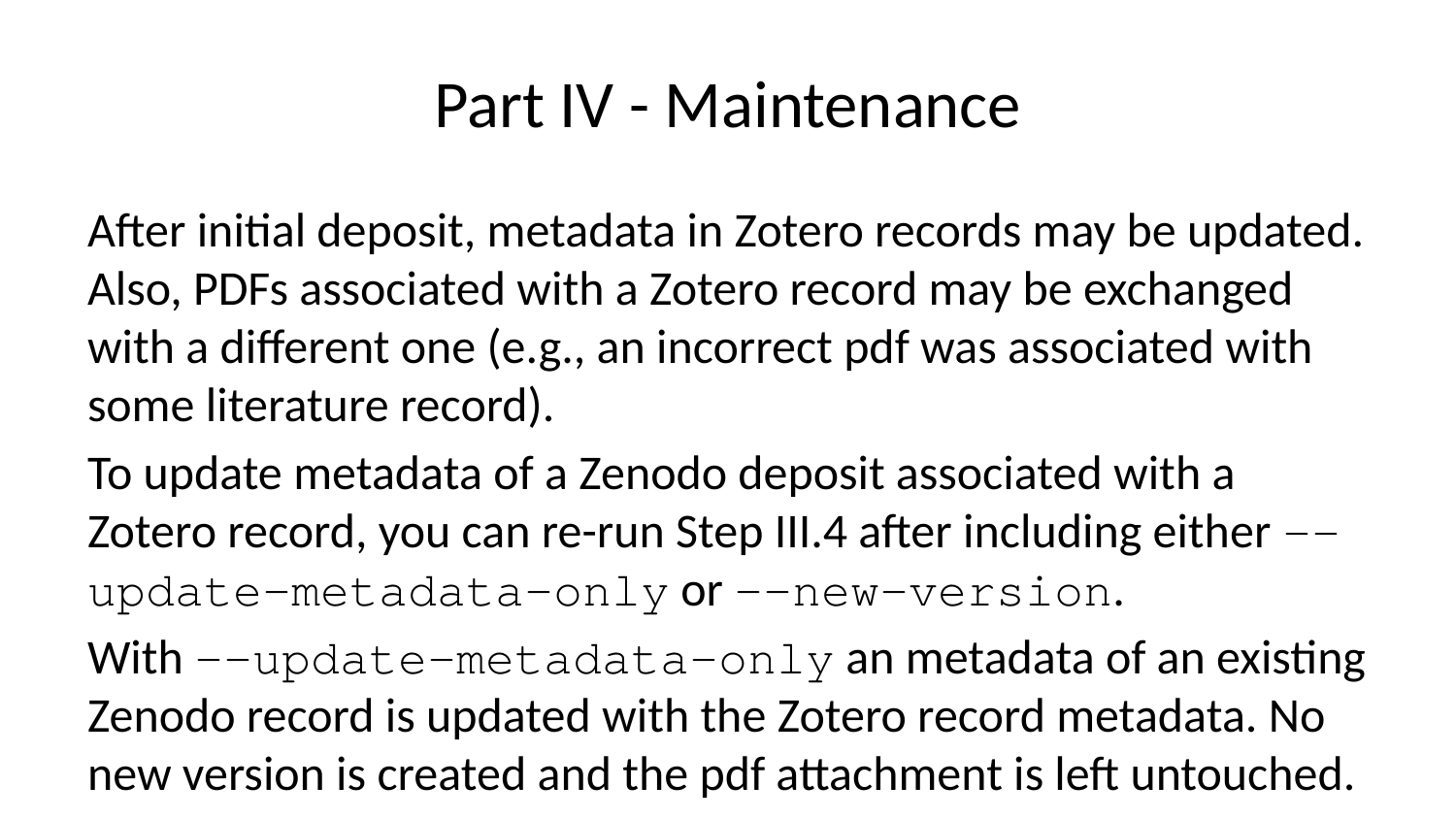

# Part IV - Maintenance
After initial deposit, metadata in Zotero records may be updated. Also, PDFs associated with a Zotero record may be exchanged with a different one (e.g., an incorrect pdf was associated with some literature record).
To update metadata of a Zenodo deposit associated with a Zotero record, you can re-run Step III.4 after including either --update-metadata-only or --new-version.
With --update-metadata-only an metadata of an existing Zenodo record is updated with the Zotero record metadata. No new version is created and the pdf attachment is left untouched.
With --new-version a new version of an existing Zenodo record is deposited with updated the Zotero record metadata and the associated pdf in Zotero.
Note that Zenodo record metadata is editable, however Zenodo record files are not.
So, when you need to update a pdf associated with a Zotero record, you need to create a --new-version. This is not done by default.
Default behavior is to not update the associated Zenodo record and skip the deposit.